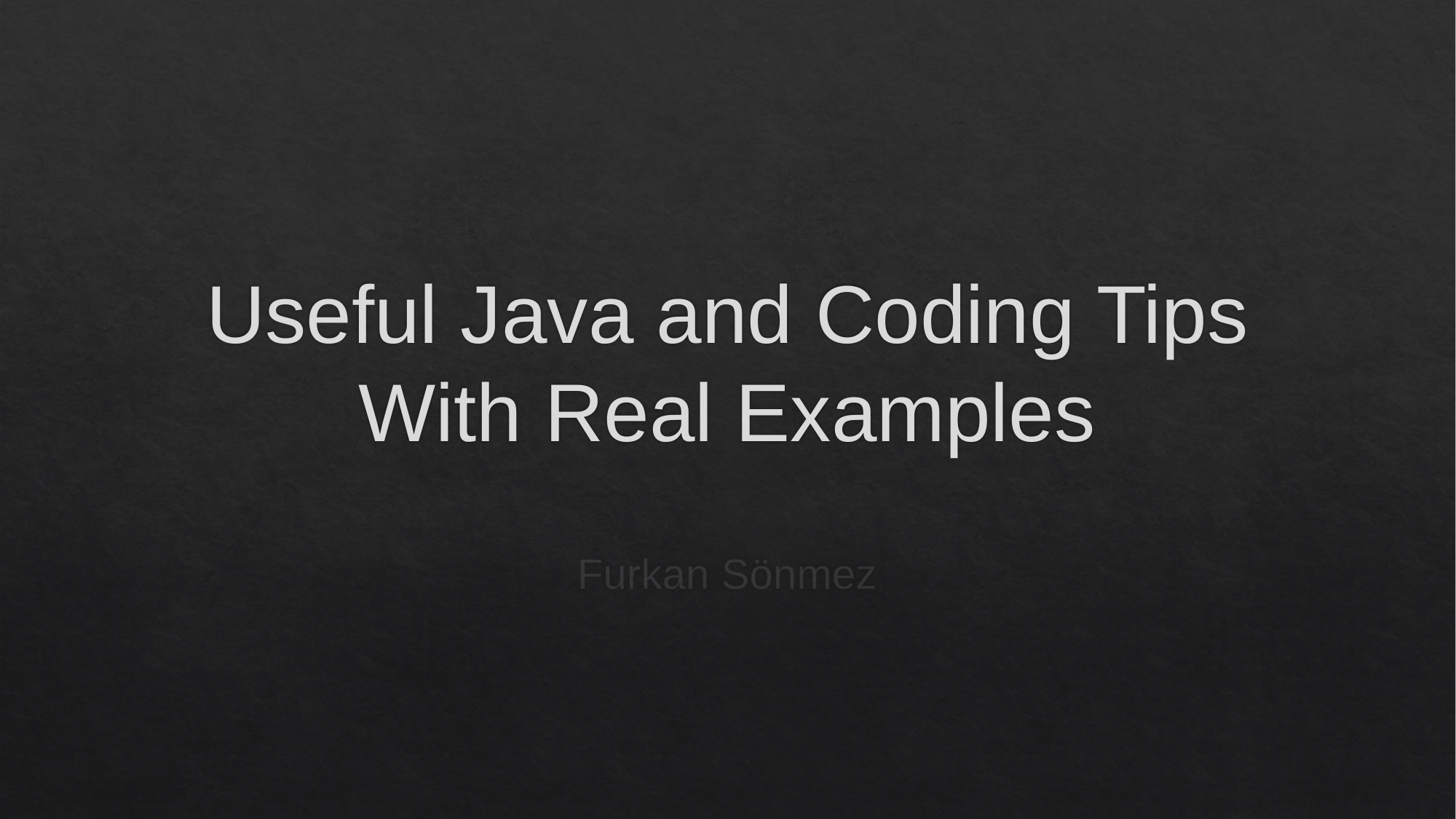

# Useful Java and Coding Tips With Real Examples
Furkan Sönmez